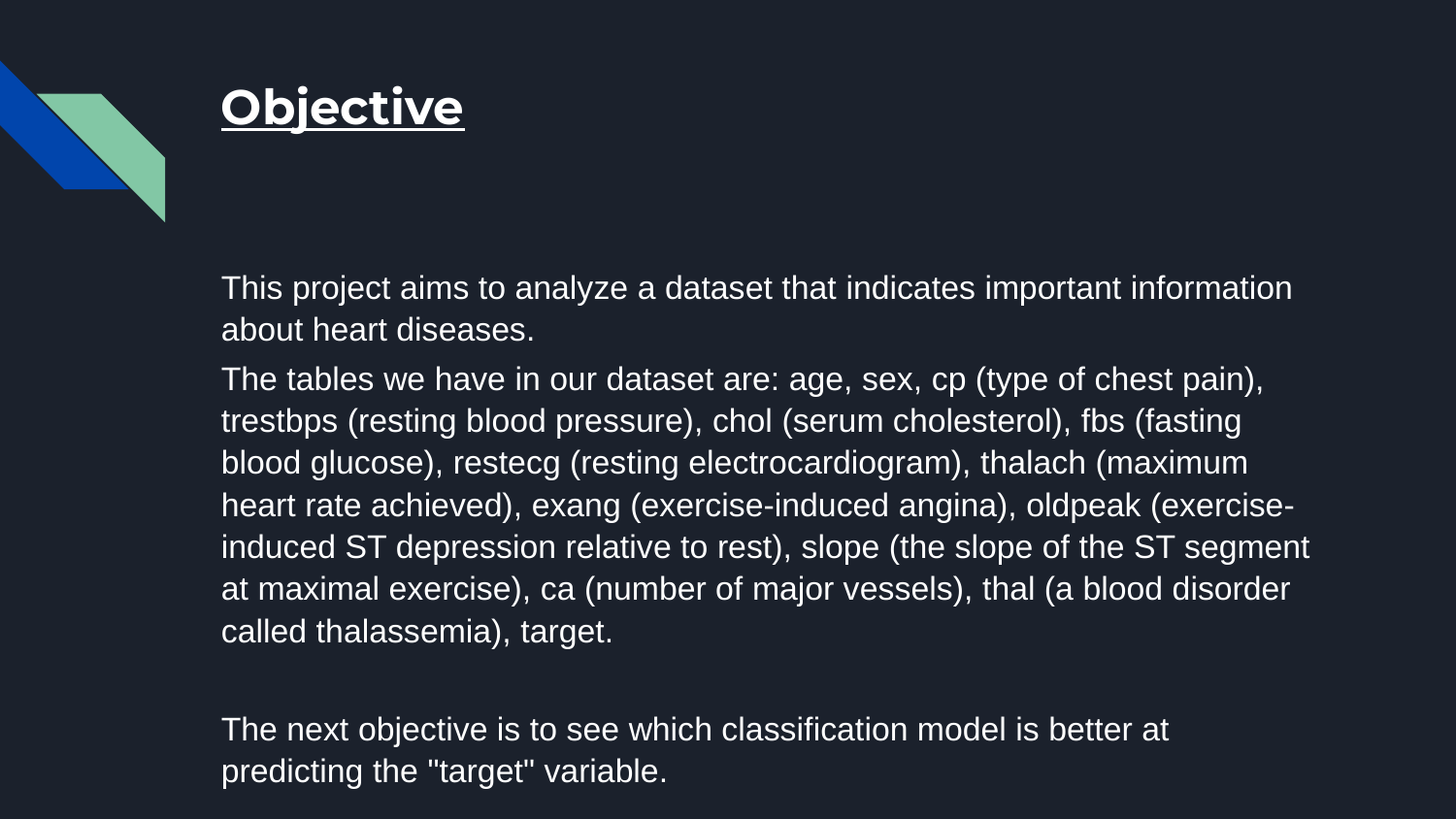

Objective
This project aims to analyze a dataset that indicates important information about heart diseases.
The tables we have in our dataset are: age, sex, cp (type of chest pain), trestbps (resting blood pressure), chol (serum cholesterol), fbs (fasting blood glucose), restecg (resting electrocardiogram), thalach (maximum heart rate achieved), exang (exercise-induced angina), oldpeak (exercise-induced ST depression relative to rest), slope (the slope of the ST segment at maximal exercise), ca (number of major vessels), thal (a blood disorder called thalassemia), target.

The next objective is to see which classification model is better at predicting the "target" variable.